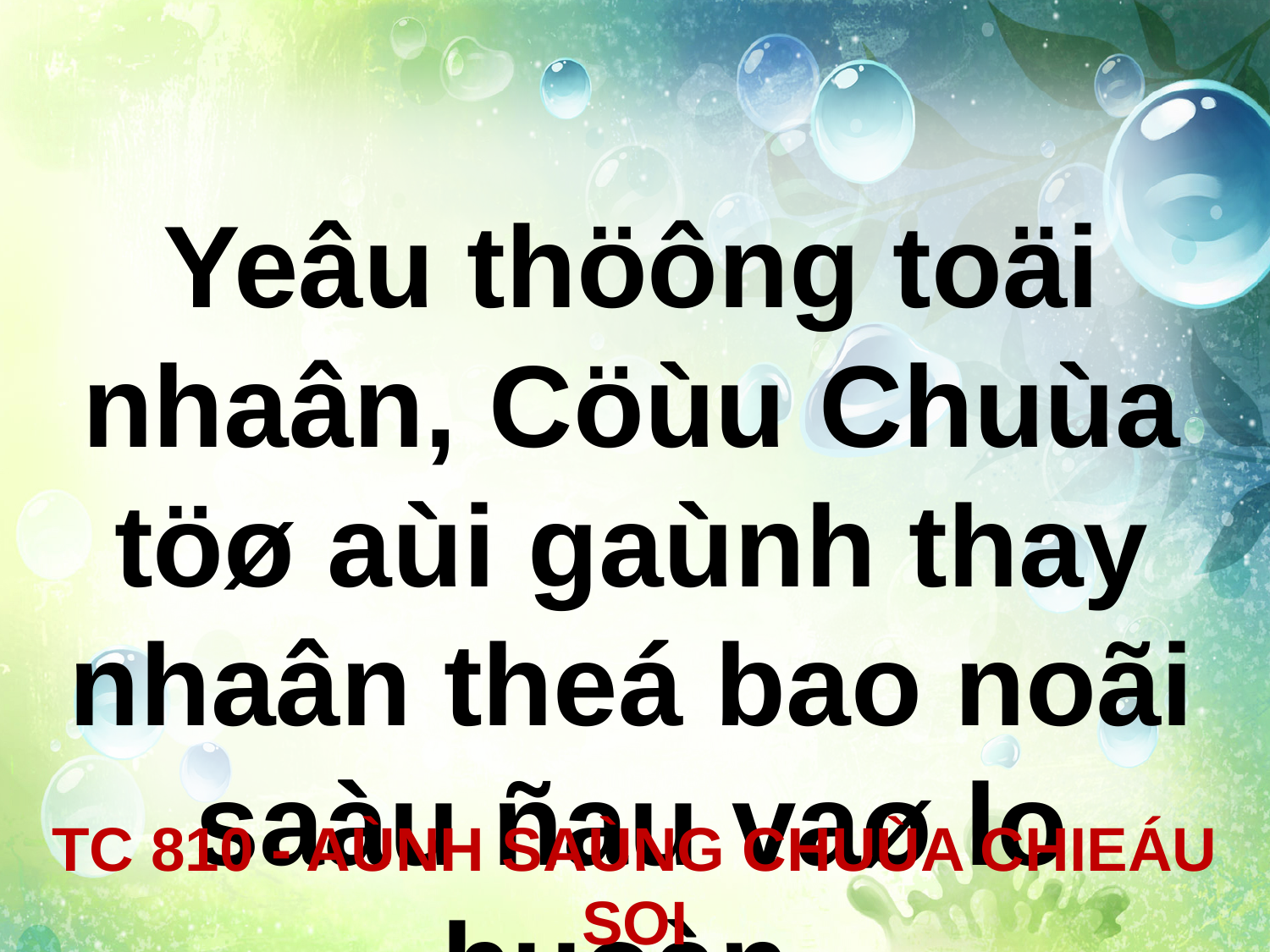

Yeâu thöông toäi nhaân, Cöùu Chuùa töø aùi gaùnh thay nhaân theá bao noãi saàu ñau vaø lo buoàn.
TC 810 - AÙNH SAÙNG CHUÙA CHIEÁU SOI